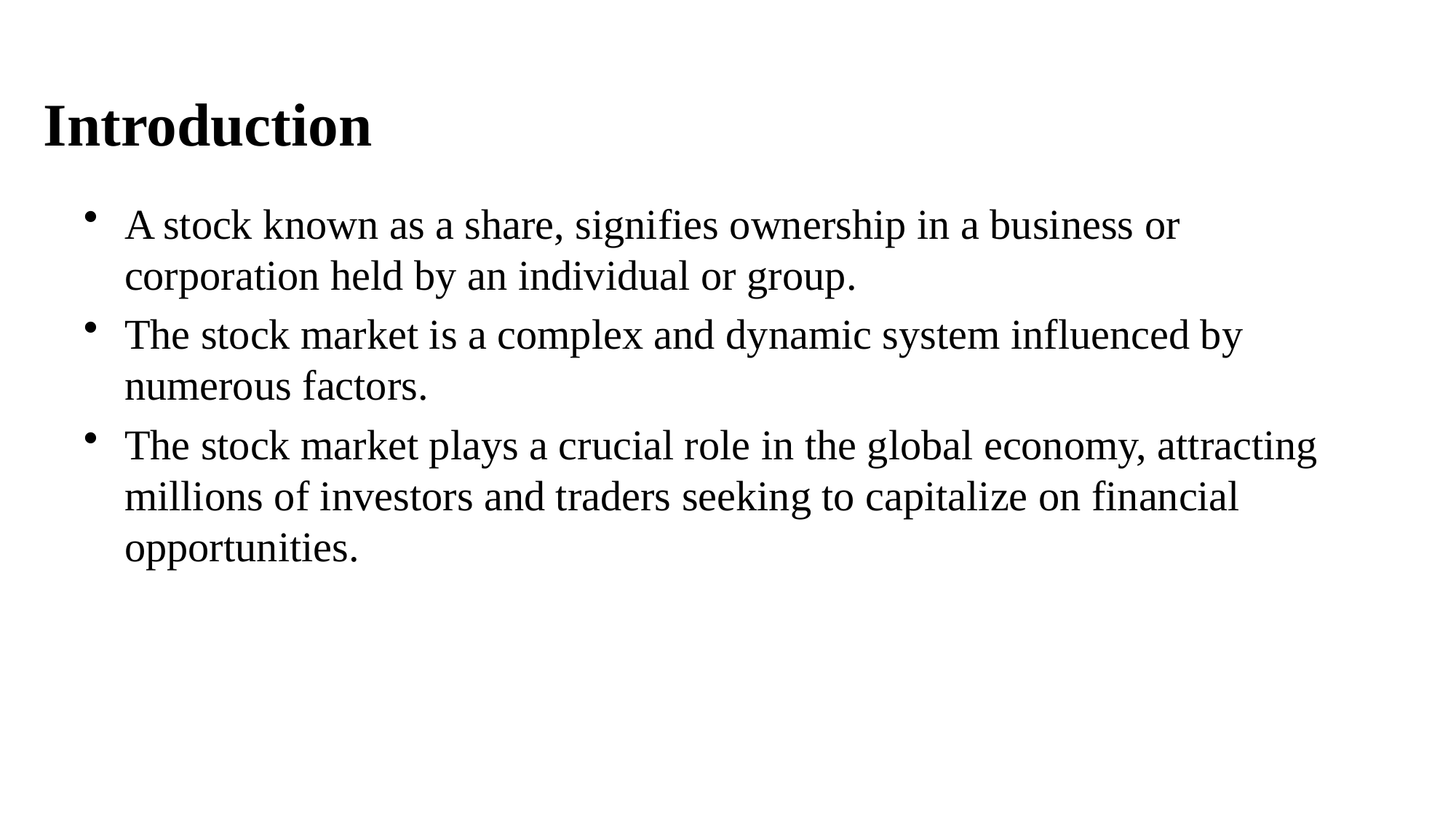

# Introduction
A stock known as a share, signifies ownership in a business or corporation held by an individual or group.
The stock market is a complex and dynamic system influenced by numerous factors.
The stock market plays a crucial role in the global economy, attracting millions of investors and traders seeking to capitalize on financial opportunities.

4